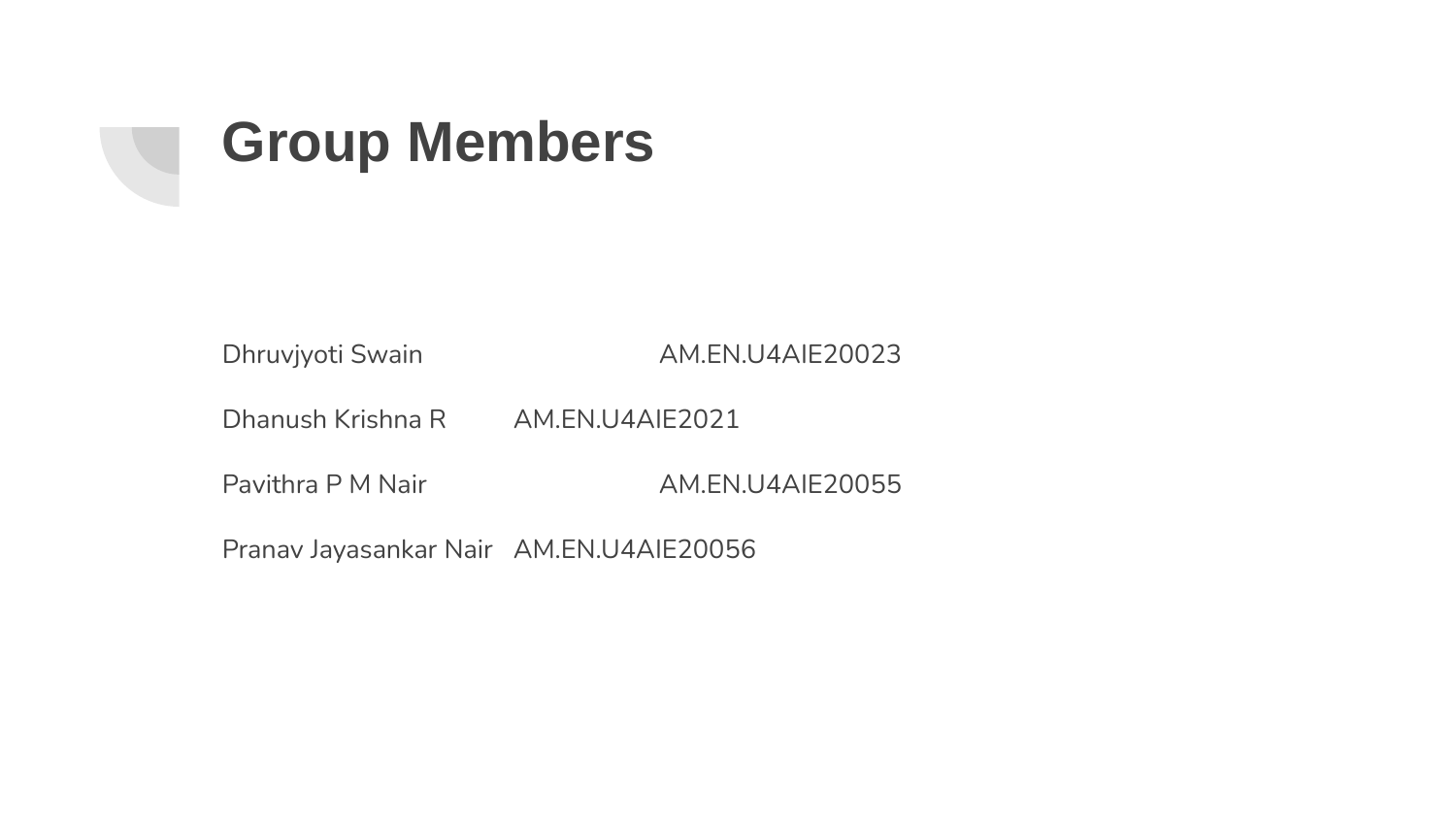

# Group Members
Dhruvjyoti Swain	 	AM.EN.U4AIE20023
Dhanush Krishna R 	AM.EN.U4AIE2021
Pavithra P M Nair 		AM.EN.U4AIE20055
Pranav Jayasankar Nair 	AM.EN.U4AIE20056